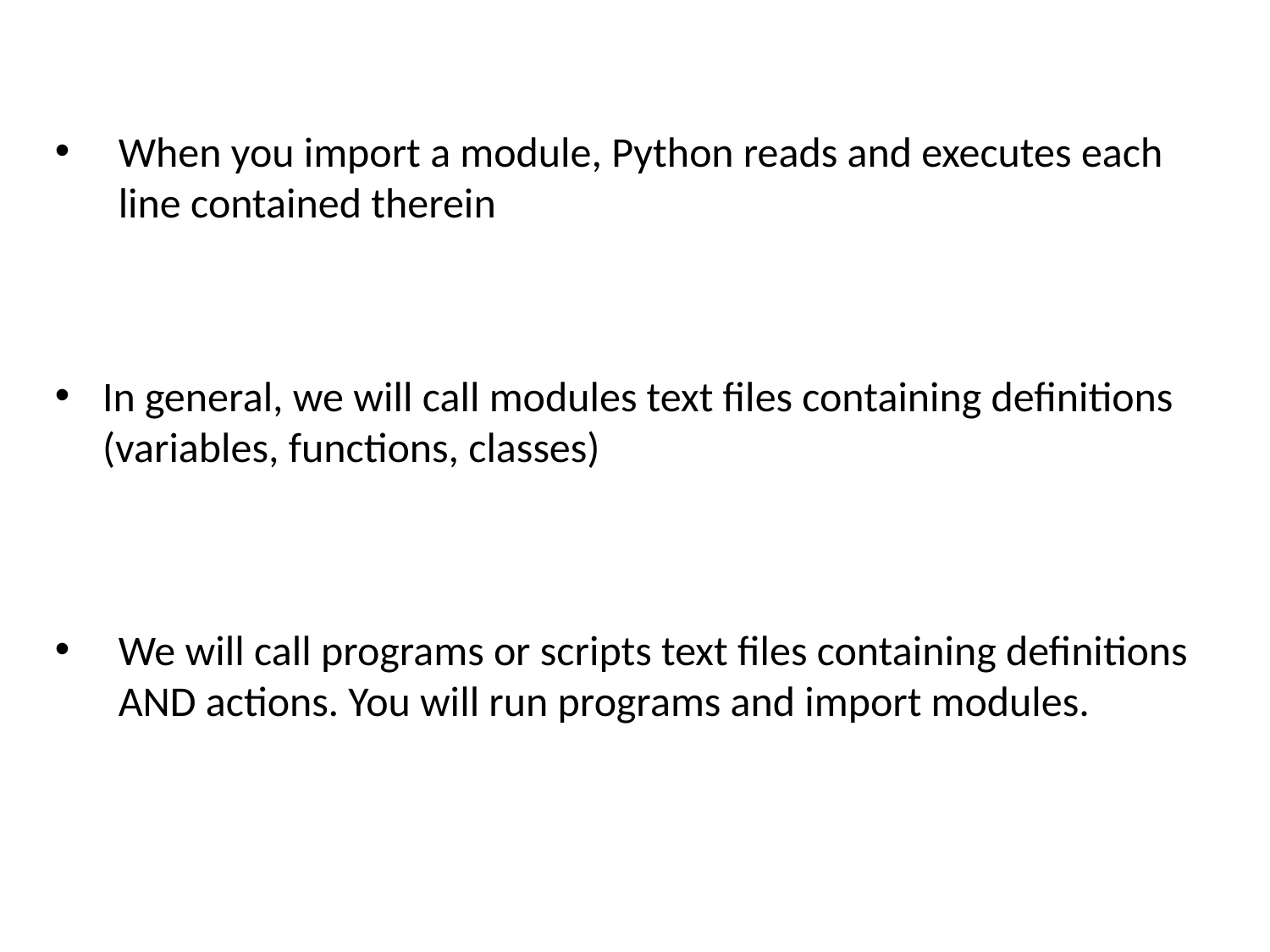

When you import a module, Python reads and executes each line contained therein
In general, we will call modules text files containing definitions (variables, functions, classes)
We will call programs or scripts text files containing definitions AND actions. You will run programs and import modules.